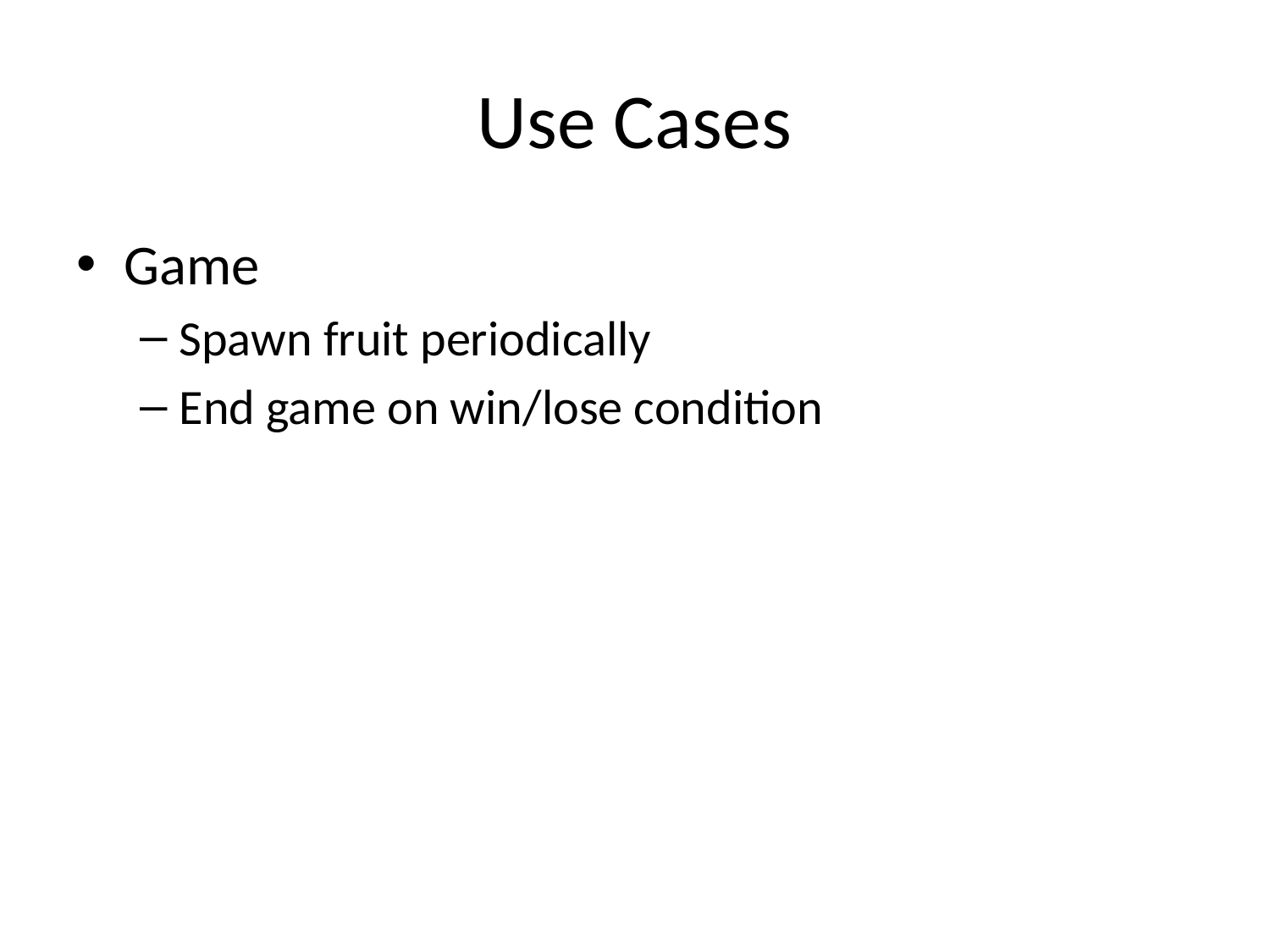

# Use Cases
Game
Spawn fruit periodically
End game on win/lose condition